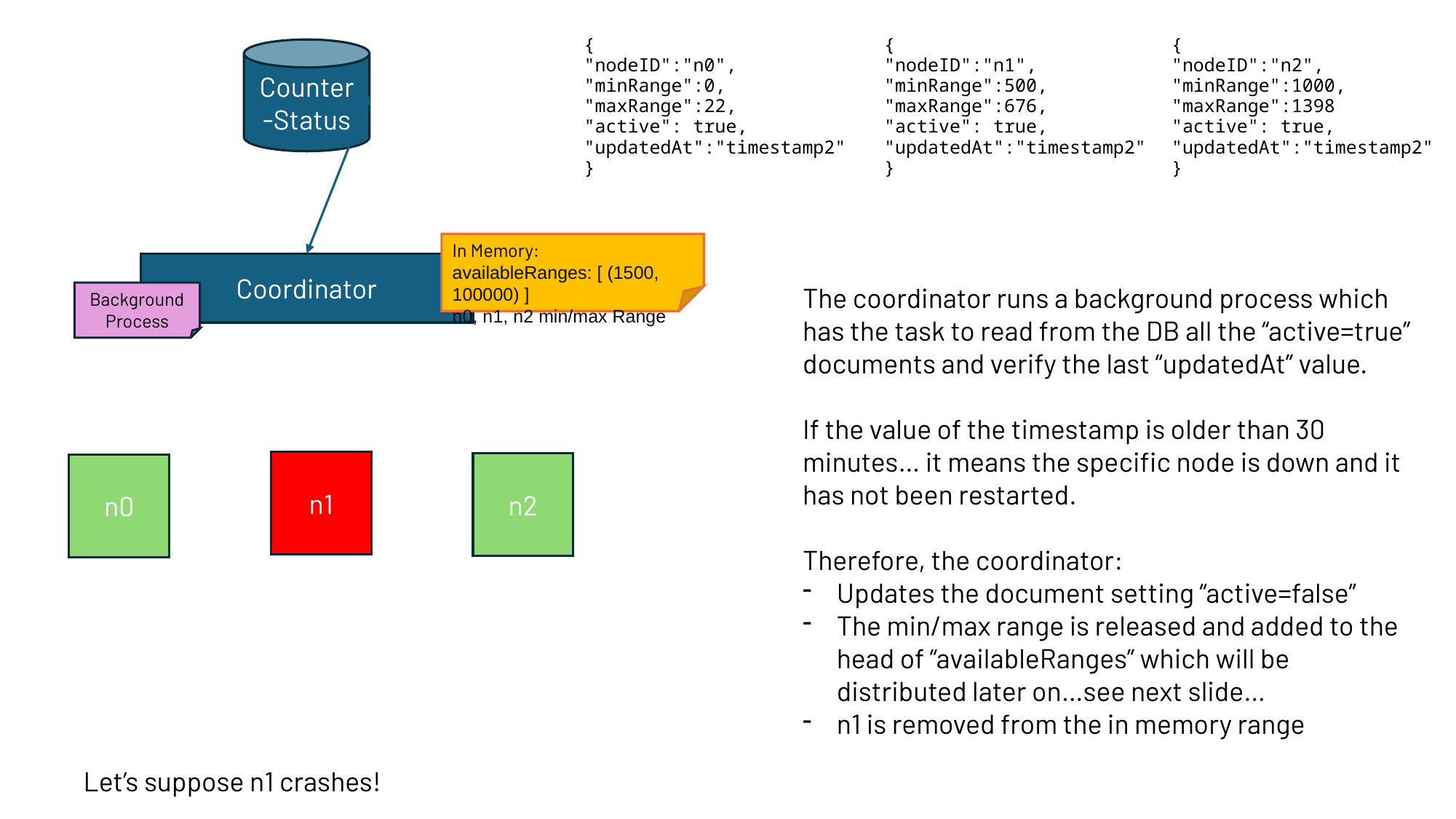

{
"nodeID":"n0",
"minRange":0,
"maxRange":22,
"active": true,
"updatedAt":"timestamp2"
}
{
"nodeID":"n1",
"minRange":500,
"maxRange":676,
"active": true,
"updatedAt":"timestamp2"
}
{
"nodeID":"n2",
"minRange":1000,
"maxRange":1398
"active": true,
"updatedAt":"timestamp2"
}
Counter-Status
In Memory:
availableRanges: [ (1500, 100000) ]
n0, n1, n2 min/max Range

Coordinator
The coordinator runs a background process which has the task to read from the DB all the “active=true” documents and verify the last “updatedAt” value.

If the value of the timestamp is older than 30 minutes… it means the specific node is down and it has not been restarted.

Therefore, the coordinator:
Updates the document setting “active=false”
The min/max range is released and added to the head of “availableRanges” which will be distributed later on…see next slide…
n1 is removed from the in memory range

Background Process
n1
n2
n0
Let’s suppose n1 crashes!